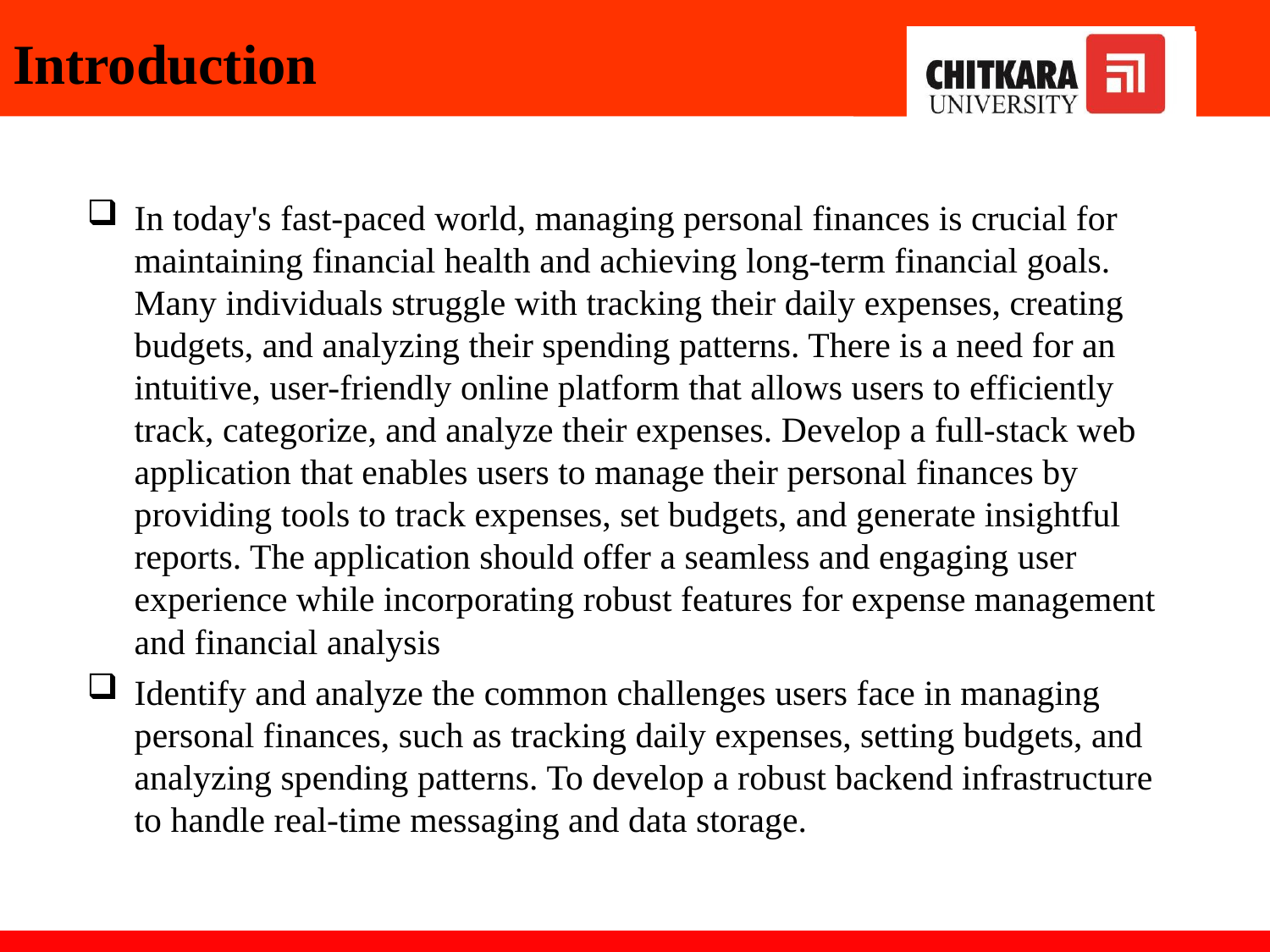

# Introduction
In today's fast-paced world, managing personal finances is crucial for maintaining financial health and achieving long-term financial goals. Many individuals struggle with tracking their daily expenses, creating budgets, and analyzing their spending patterns. There is a need for an intuitive, user-friendly online platform that allows users to efficiently track, categorize, and analyze their expenses. Develop a full-stack web application that enables users to manage their personal finances by providing tools to track expenses, set budgets, and generate insightful reports. The application should offer a seamless and engaging user experience while incorporating robust features for expense management and financial analysis
Identify and analyze the common challenges users face in managing personal finances, such as tracking daily expenses, setting budgets, and analyzing spending patterns. To develop a robust backend infrastructure to handle real-time messaging and data storage.